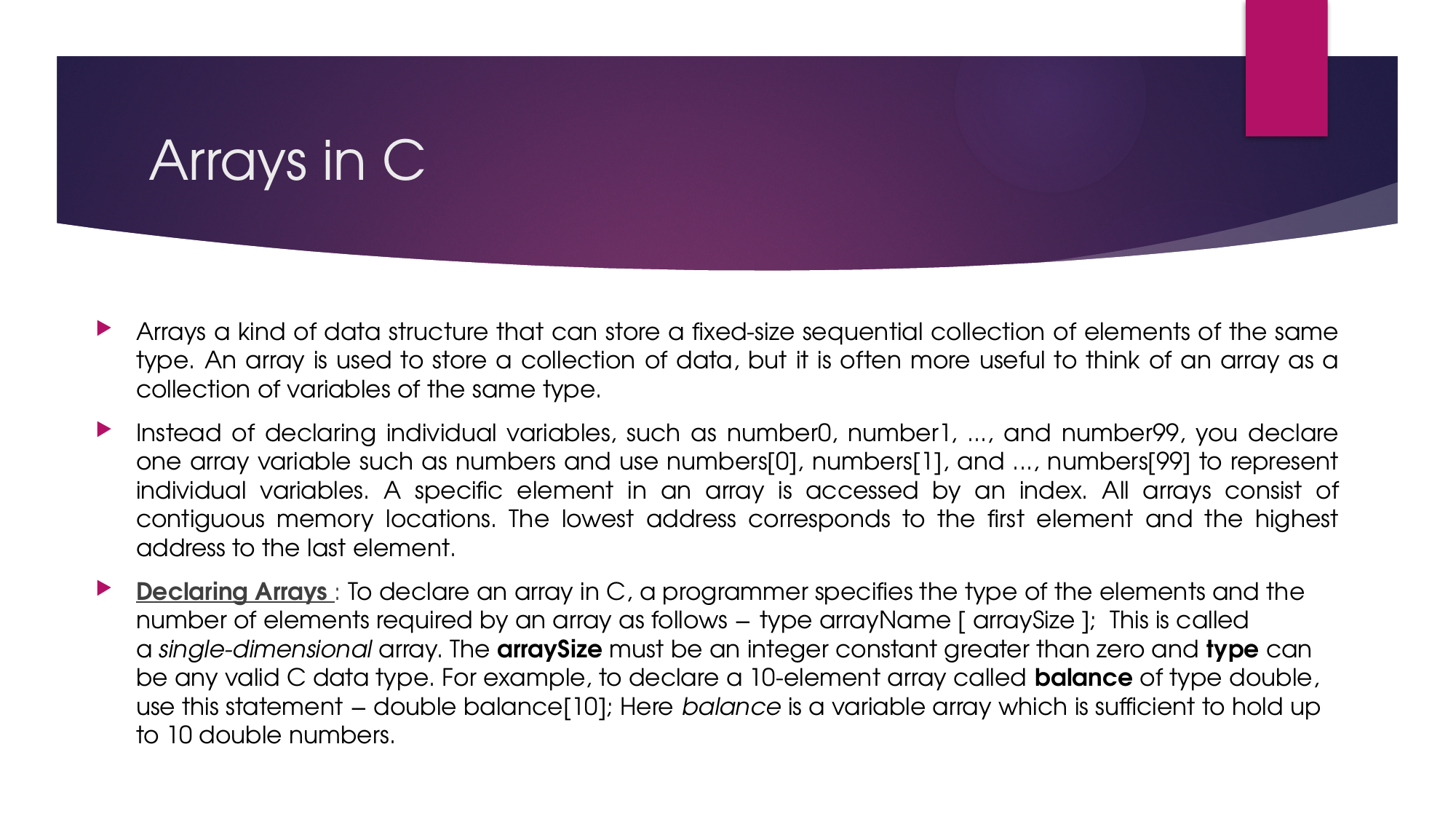

# Arrays in C
Arrays a kind of data structure that can store a fixed-size sequential collection of elements of the same type. An array is used to store a collection of data, but it is often more useful to think of an array as a collection of variables of the same type.
Instead of declaring individual variables, such as number0, number1, ..., and number99, you declare one array variable such as numbers and use numbers[0], numbers[1], and ..., numbers[99] to represent individual variables. A specific element in an array is accessed by an index. All arrays consist of contiguous memory locations. The lowest address corresponds to the first element and the highest address to the last element.
Declaring Arrays : To declare an array in C, a programmer specifies the type of the elements and the number of elements required by an array as follows − type arrayName [ arraySize ];  This is called a single-dimensional array. The arraySize must be an integer constant greater than zero and type can be any valid C data type. For example, to declare a 10-element array called balance of type double, use this statement − double balance[10]; Here balance is a variable array which is sufficient to hold up to 10 double numbers.